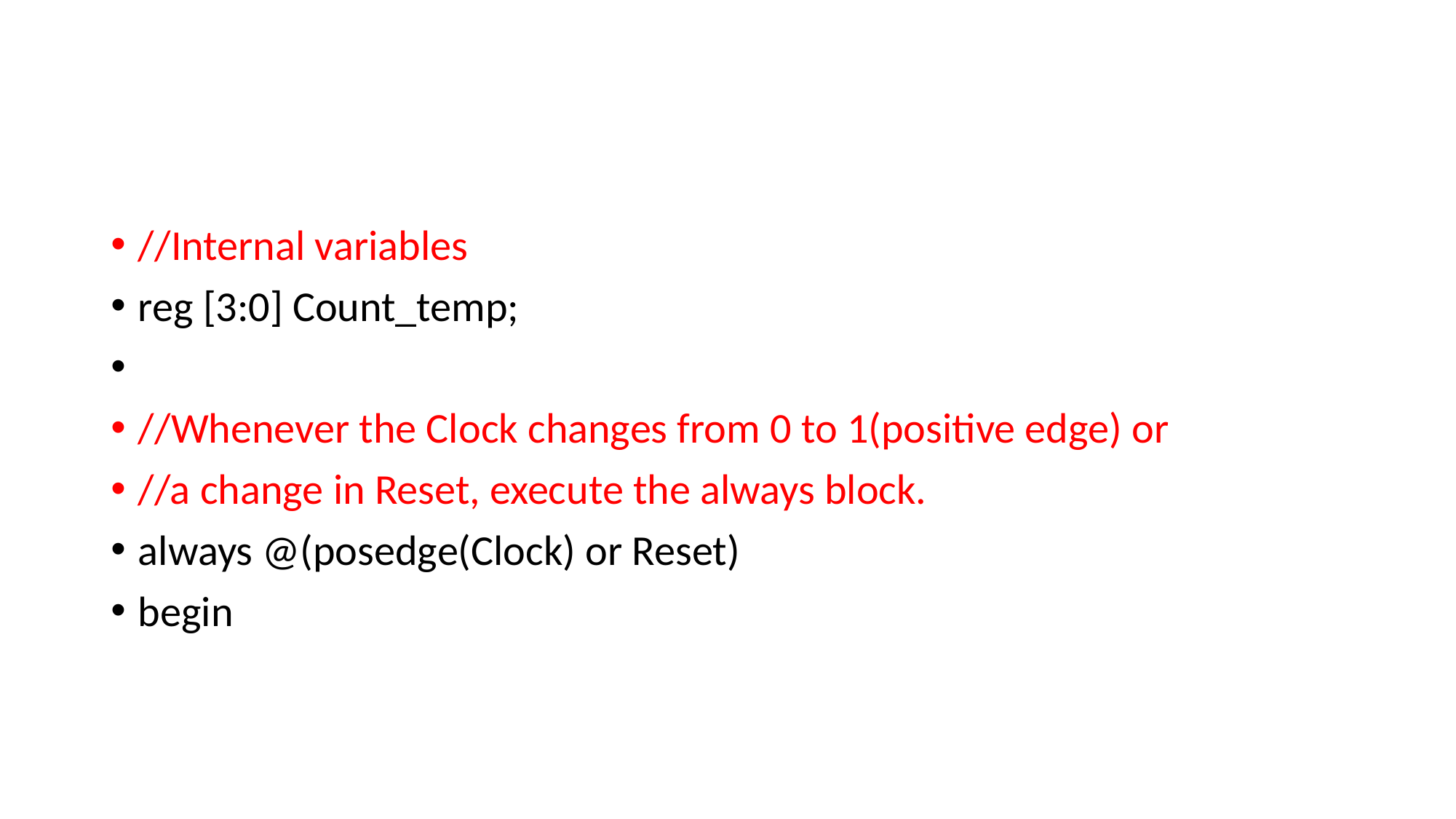

#
//Internal variables
reg [3:0] Count_temp;

//Whenever the Clock changes from 0 to 1(positive edge) or
//a change in Reset, execute the always block.
always @(posedge(Clock) or Reset)
begin